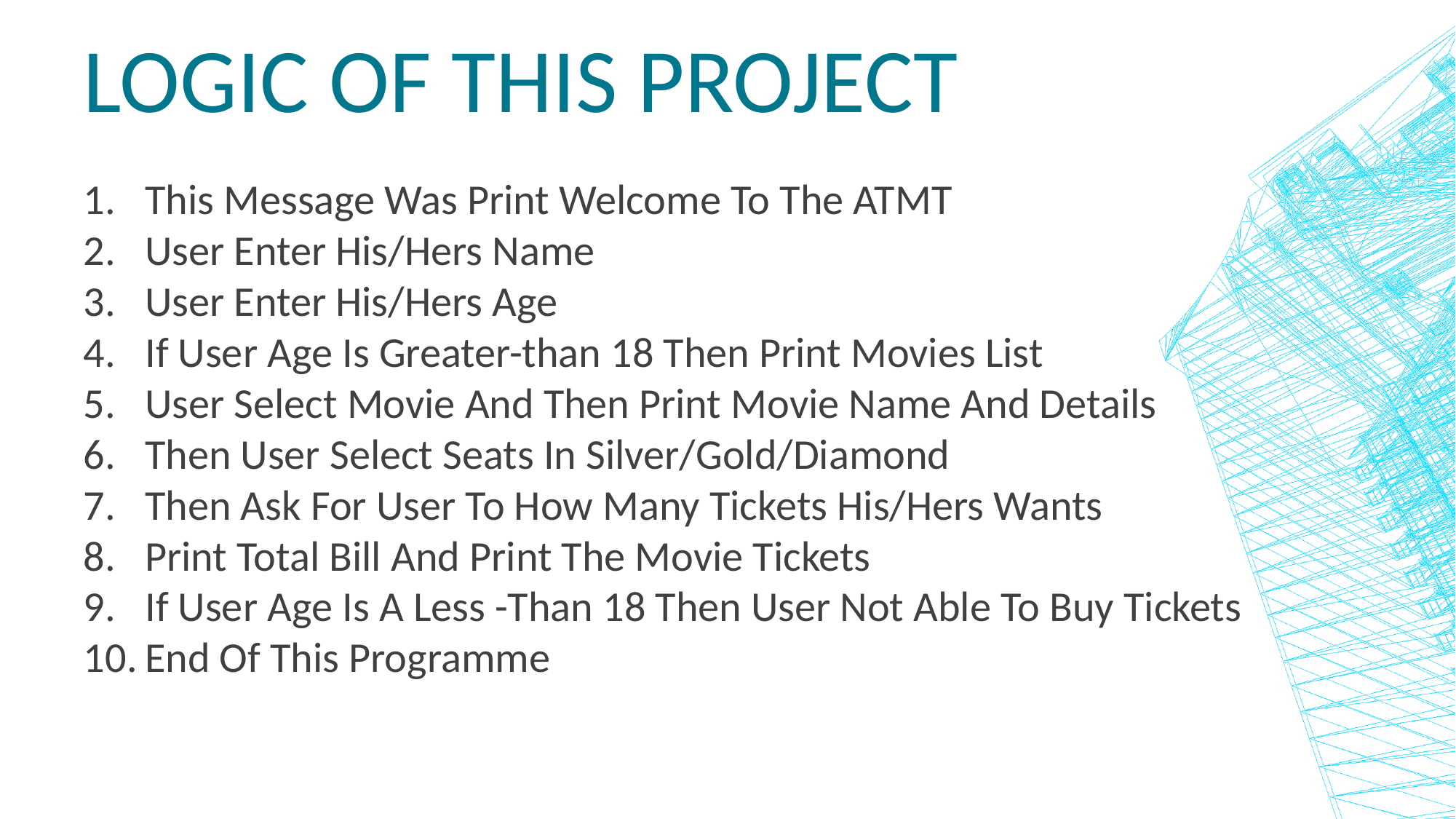

# logic of this PROJECT
This Message Was Print Welcome To The ATMT
User Enter His/Hers Name
User Enter His/Hers Age
If User Age Is Greater-than 18 Then Print Movies List
User Select Movie And Then Print Movie Name And Details
Then User Select Seats In Silver/Gold/Diamond
Then Ask For User To How Many Tickets His/Hers Wants
Print Total Bill And Print The Movie Tickets
If User Age Is A Less -Than 18 Then User Not Able To Buy Tickets
End Of This Programme